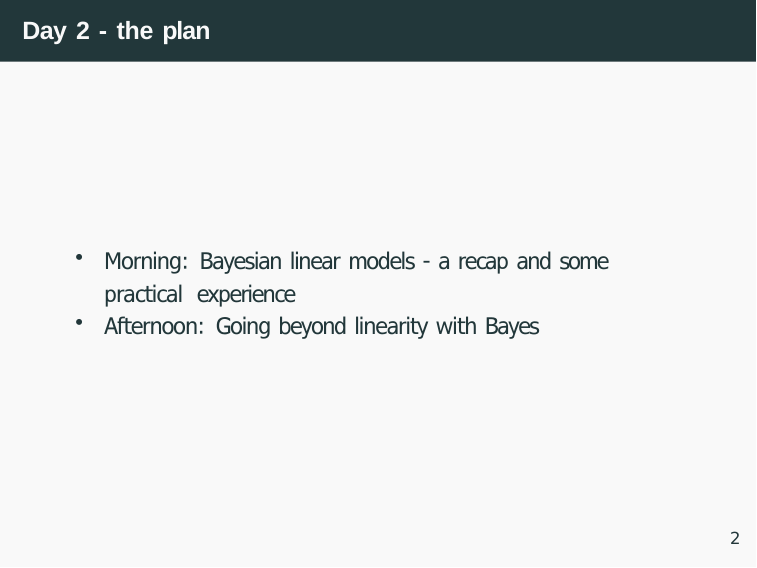

# Day 2 - the plan
Morning: Bayesian linear models - a recap and some practical  experience
Afternoon: Going beyond linearity with Bayes
2